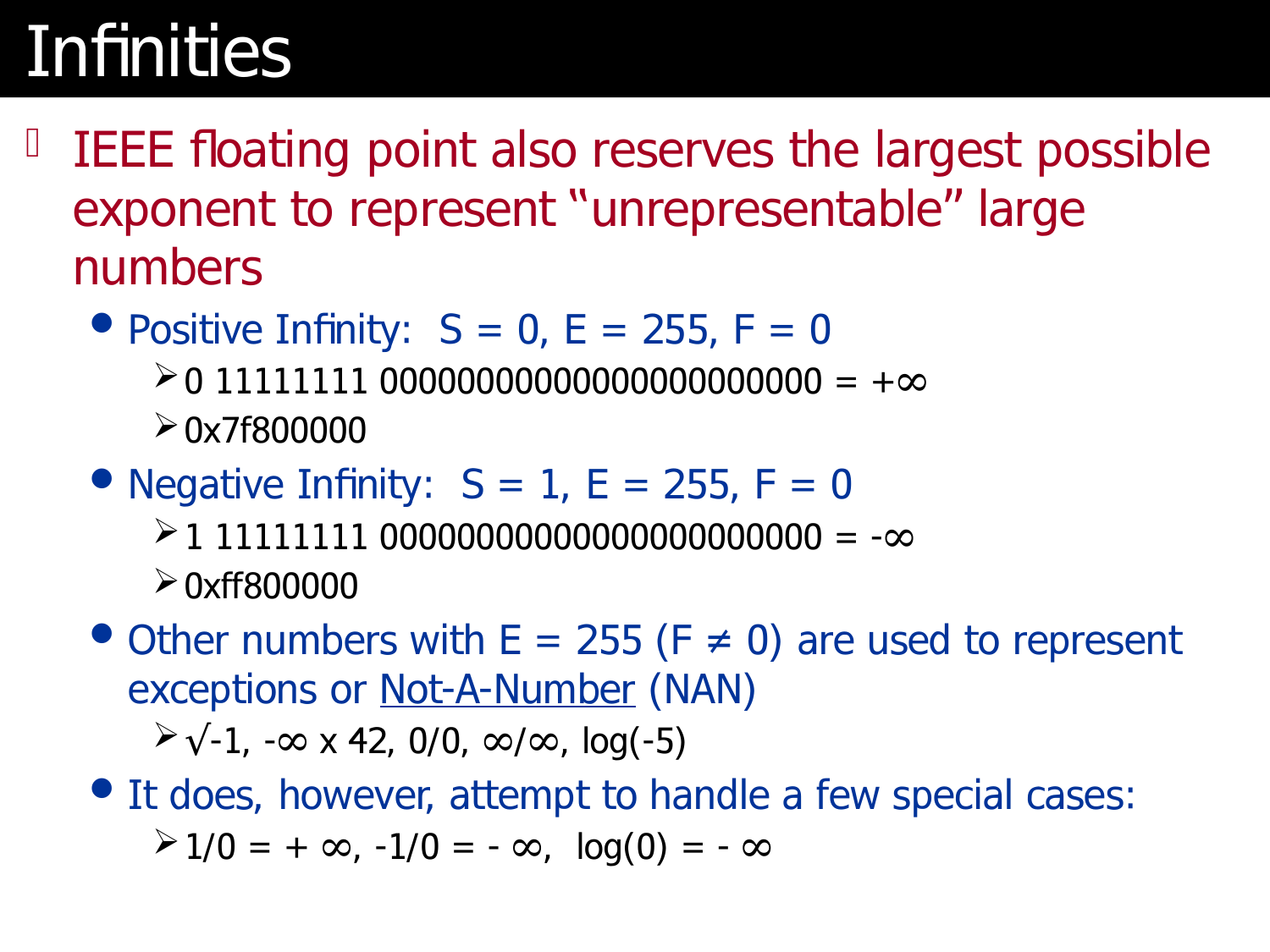

# Infinities
IEEE floating point also reserves the largest possible exponent to represent “unrepresentable” large numbers
Positive Infinity:  S = 0, E = 255, F = 0
0 11111111 00000000000000000000000 = +∞
0x7f800000
Negative Infinity:  S = 1, E = 255, F = 0
1 11111111 00000000000000000000000 = -∞
0xff800000
Other numbers with E = 255 (F ≠ 0) are used to represent exceptions or Not-A-Number (NAN)
√-1, -∞ x 42, 0/0, ∞/∞, log(-5)
It does, however, attempt to handle a few special cases:
1/0 = + ∞, -1/0 = - ∞,  log(0) = - ∞